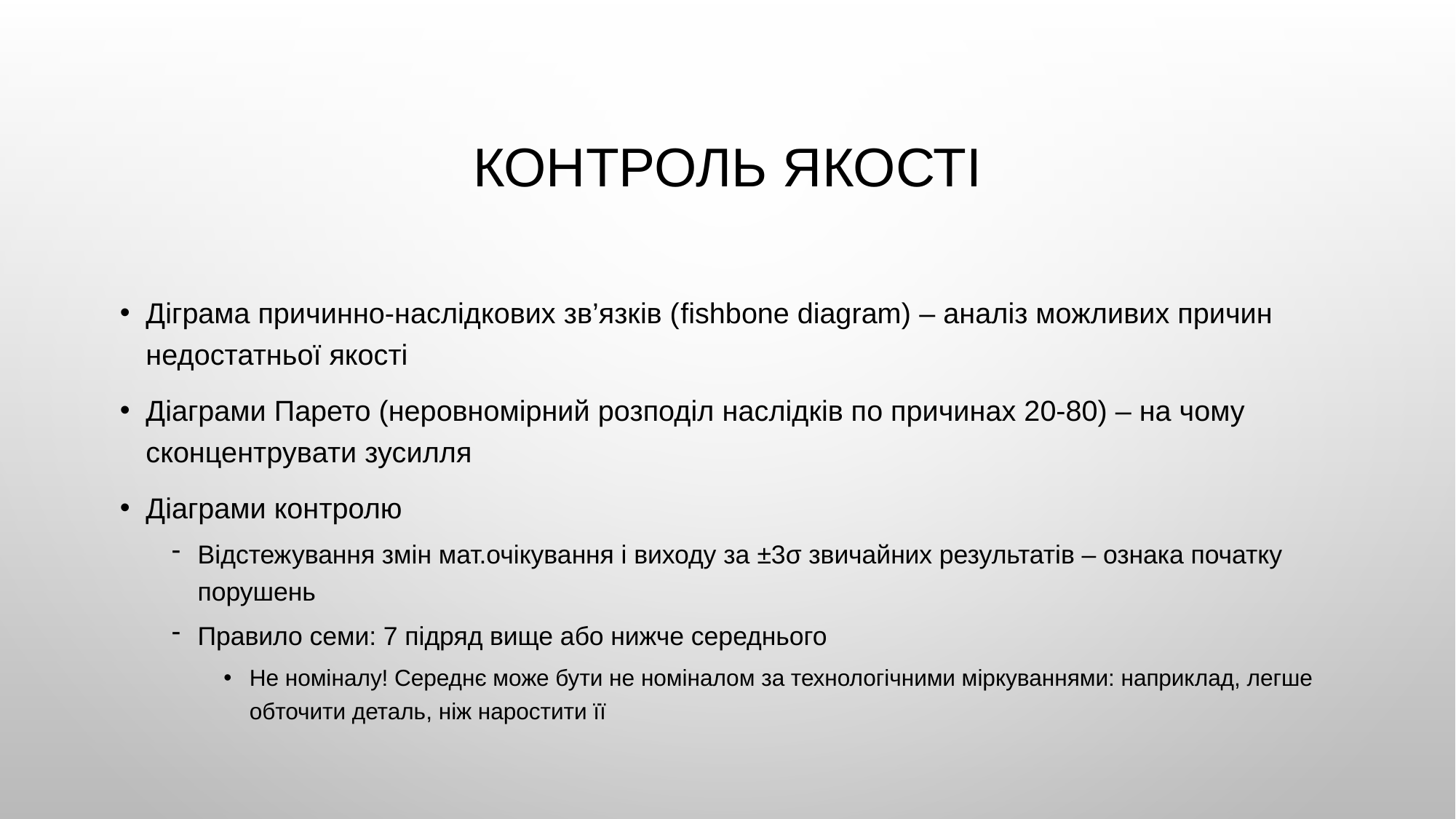

# Контроль якості
Діграма причинно-наслідкових зв’язків (fishbone diagram) – аналіз можливих причин недостатньої якості
Діаграми Парето (неровномірний розподіл наслідків по причинах 20-80) – на чому сконцентрувати зусилля
Діаграми контролю
Відстежування змін мат.очікування і виходу за ±3σ звичайних результатів – ознака початку порушень
Правило семи: 7 підряд вище або нижче середнього
Не номіналу! Середнє може бути не номіналом за технологічними міркуваннями: наприклад, легше обточити деталь, ніж наростити її